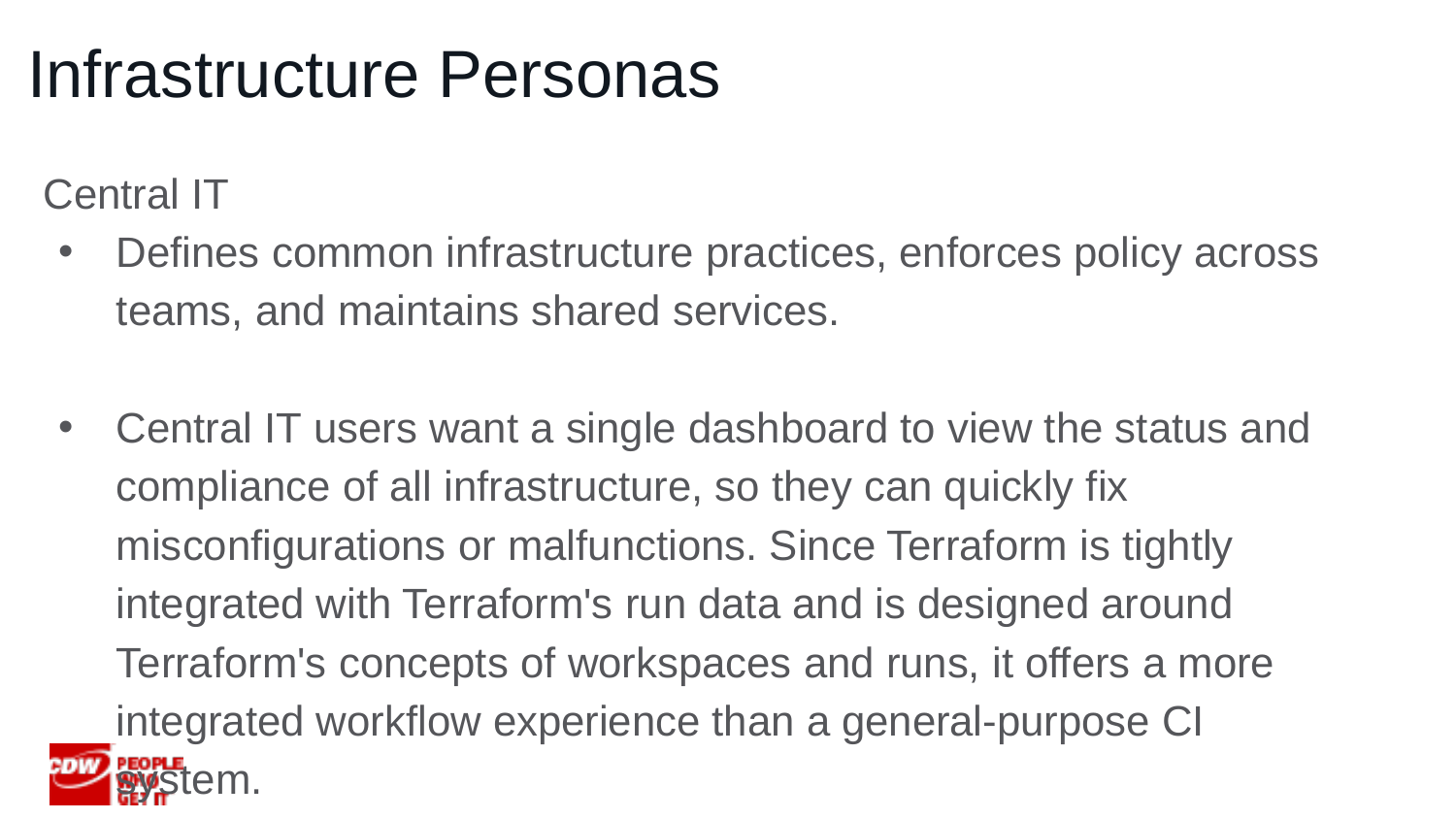

# Infrastructure Personas
Central IT
Defines common infrastructure practices, enforces policy across teams, and maintains shared services.

Central IT users want a single dashboard to view the status and compliance of all infrastructure, so they can quickly fix misconfigurations or malfunctions. Since Terraform is tightly integrated with Terraform's run data and is designed around Terraform's concepts of workspaces and runs, it offers a more integrated workflow experience than a general-purpose CI system.